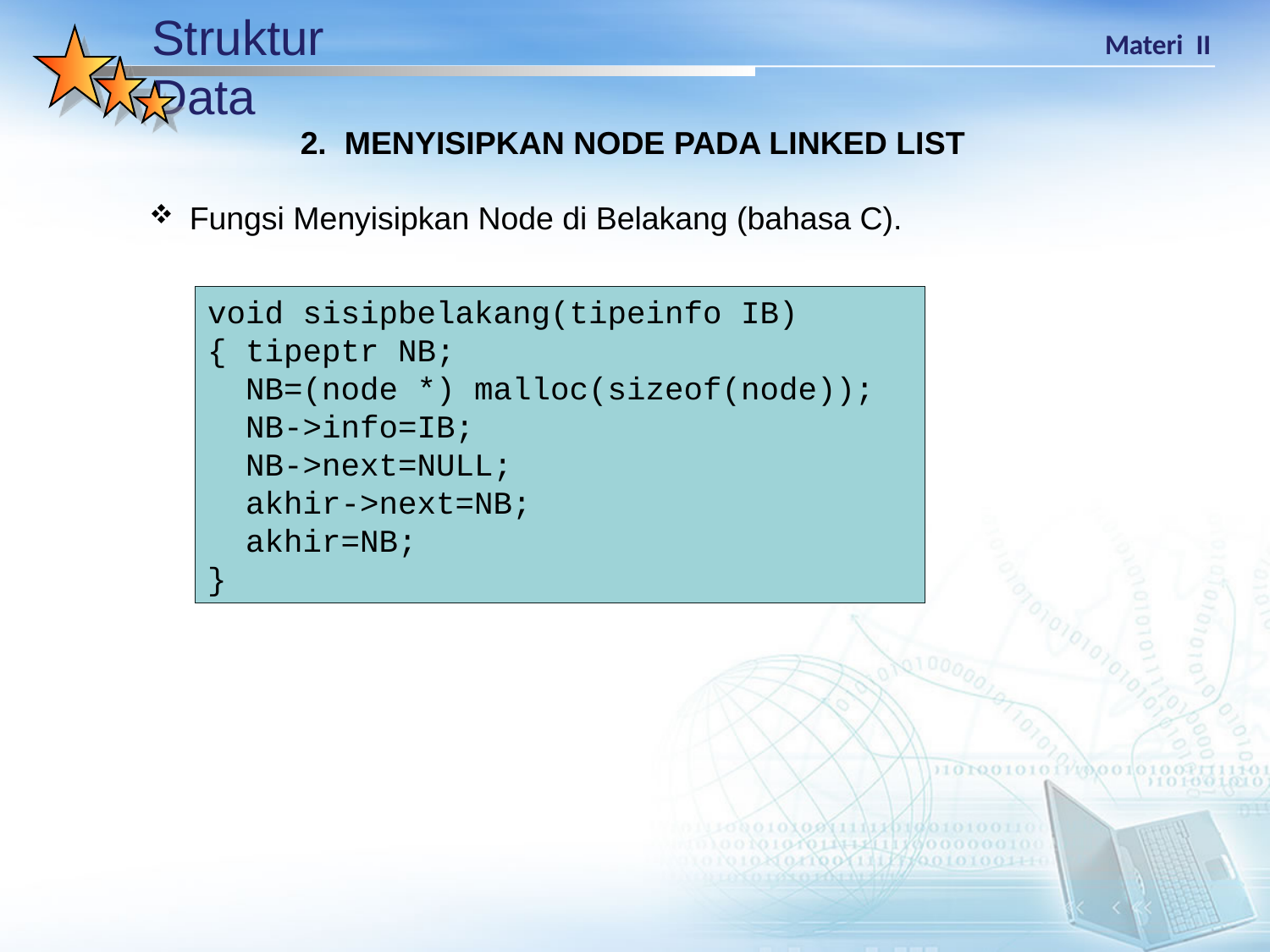

2.  MENYISIPKAN NODE PADA LINKED LIST
Fungsi Menyisipkan Node di Belakang (bahasa C).
void sisipbelakang(tipeinfo IB)
{ tipeptr NB;
  NB=(node *) malloc(sizeof(node));
  NB->info=IB;
  NB->next=NULL;
  akhir->next=NB;
  akhir=NB;
}